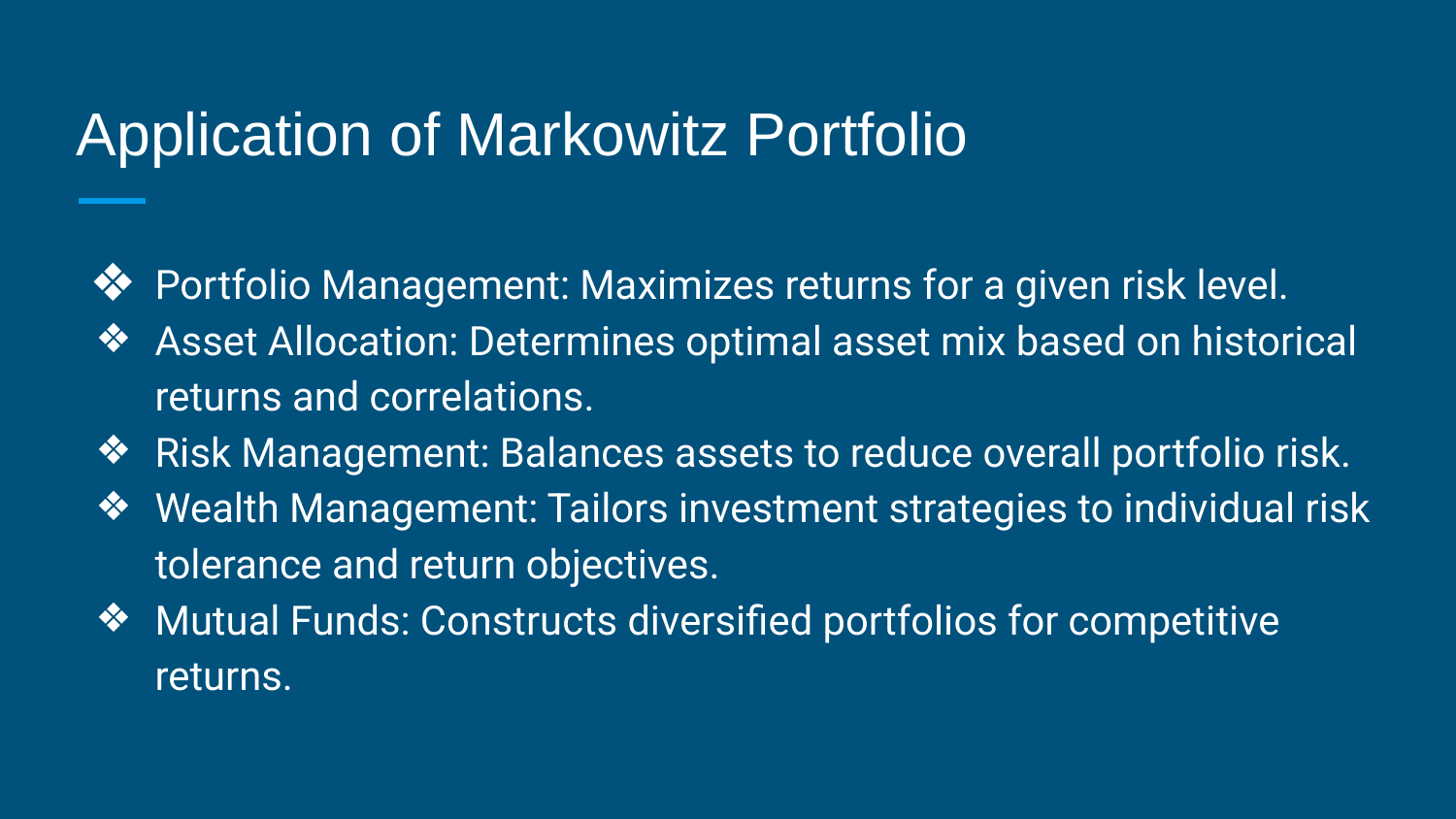

# Application of Markowitz Portfolio
Portfolio Management: Maximizes returns for a given risk level.
Asset Allocation: Determines optimal asset mix based on historical returns and correlations.
Risk Management: Balances assets to reduce overall portfolio risk.
Wealth Management: Tailors investment strategies to individual risk tolerance and return objectives.
Mutual Funds: Constructs diversified portfolios for competitive returns.